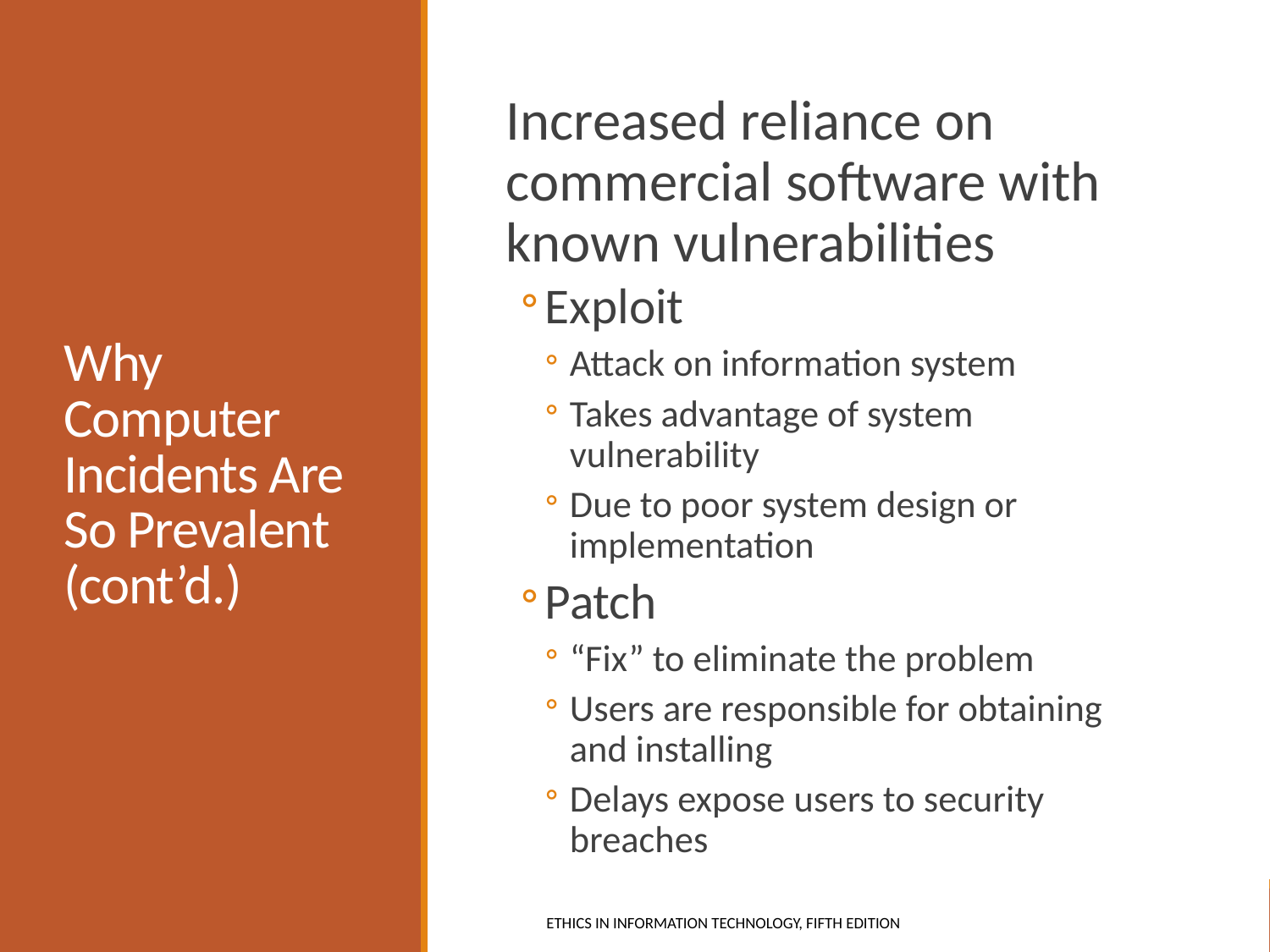

# Why Computer Incidents Are So Prevalent (cont’d.)
Increased reliance on commercial software with known vulnerabilities
Exploit
Attack on information system
Takes advantage of system vulnerability
Due to poor system design or implementation
Patch
“Fix” to eliminate the problem
Users are responsible for obtaining and installing
Delays expose users to security breaches
Ethics in Information Technology, fifth Edition